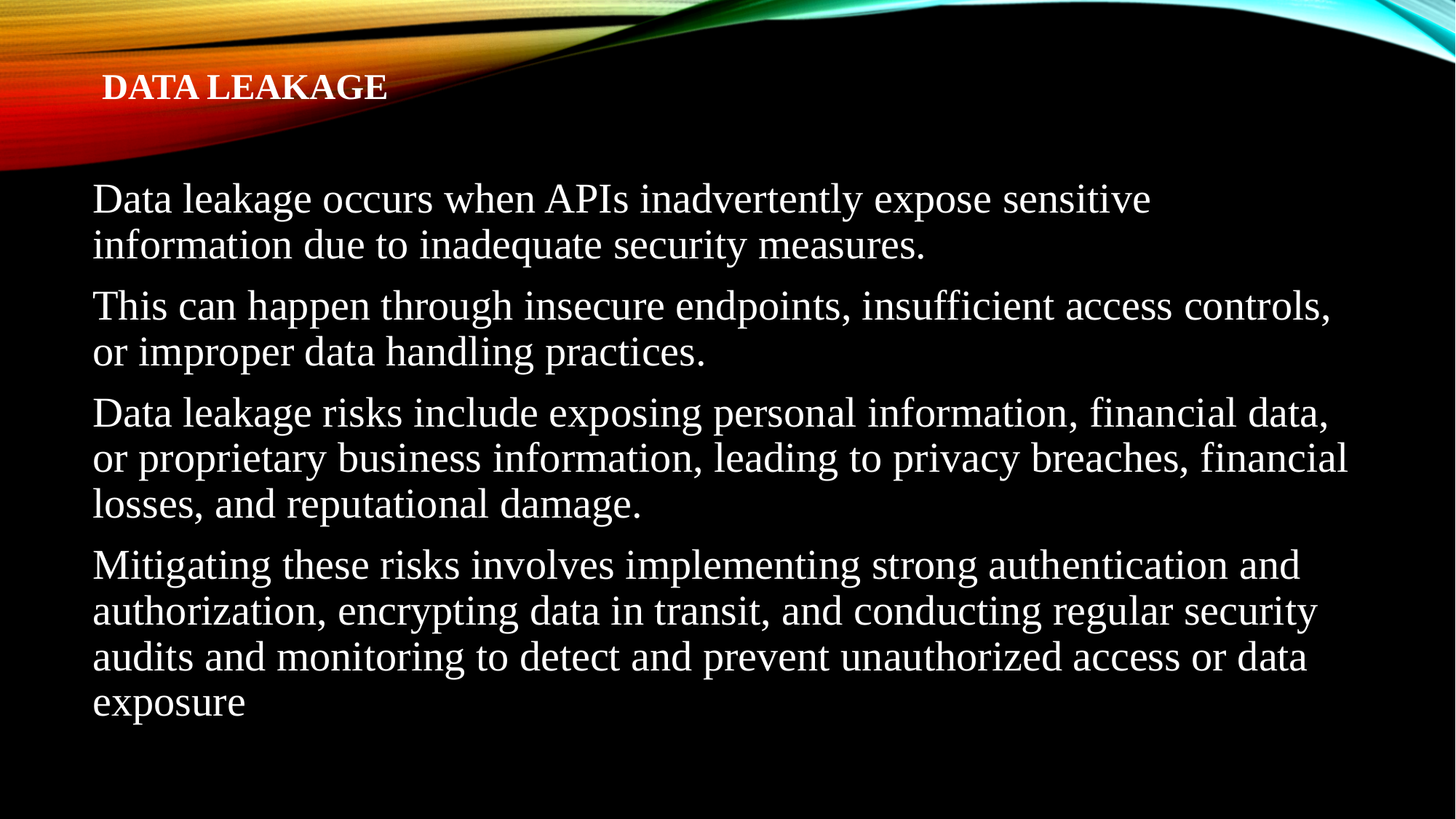

DATA LEAKAGE

Data leakage occurs when APIs inadvertently expose sensitive information due to inadequate security measures.
This can happen through insecure endpoints, insufficient access controls, or improper data handling practices.
Data leakage risks include exposing personal information, financial data, or proprietary business information, leading to privacy breaches, financial losses, and reputational damage.
Mitigating these risks involves implementing strong authentication and authorization, encrypting data in transit, and conducting regular security audits and monitoring to detect and prevent unauthorized access or data exposure